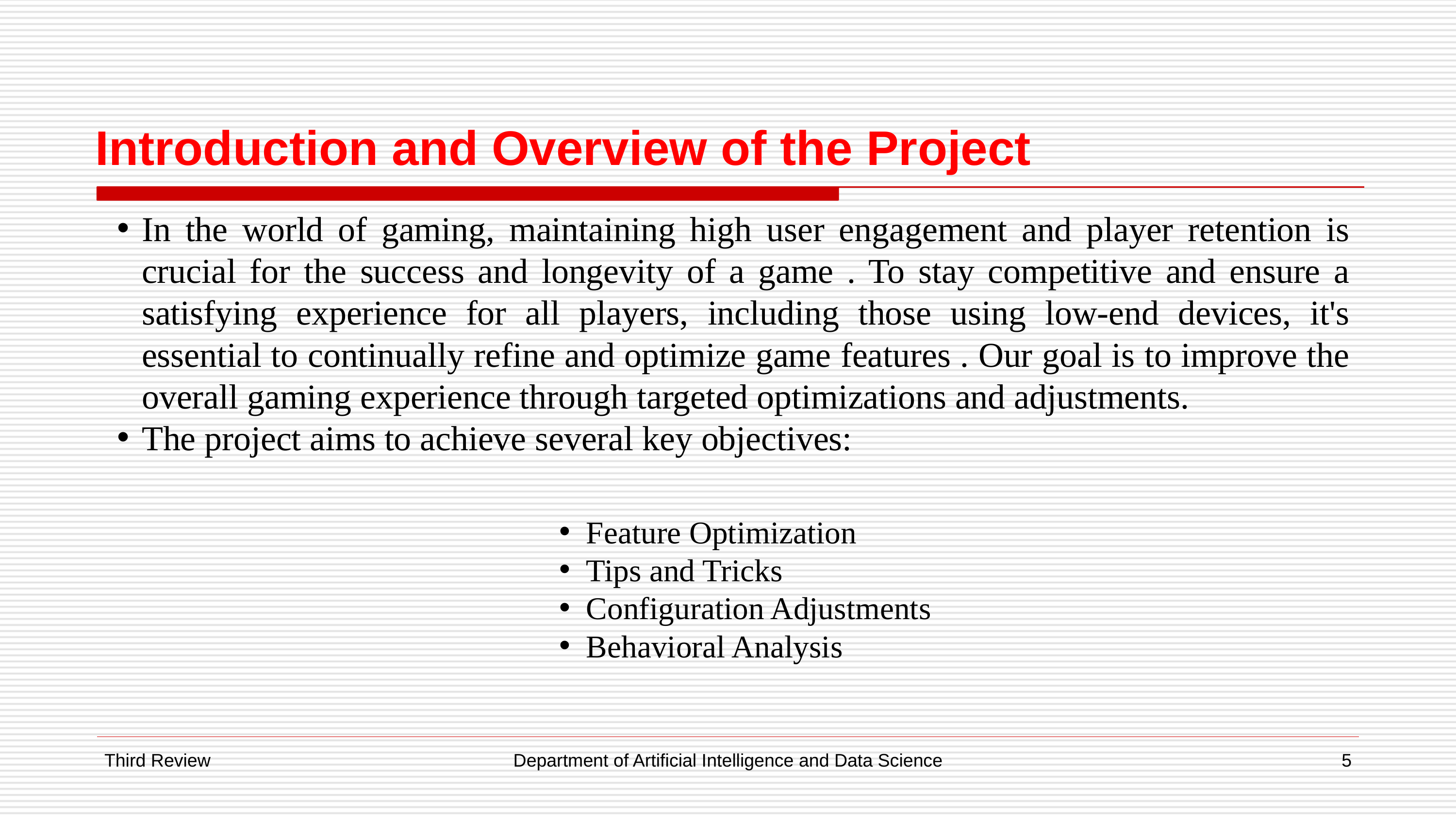

Introduction and Overview of the Project

In the world of gaming, maintaining high user engagement and player retention is crucial for the success and longevity of a game . To stay competitive and ensure a satisfying experience for all players, including those using low-end devices, it's essential to continually refine and optimize game features . Our goal is to improve the overall gaming experience through targeted optimizations and adjustments.
The project aims to achieve several key objectives:

Feature Optimization
Tips and Tricks
Configuration Adjustments
Behavioral Analysis

Third Review
Department of Artificial Intelligence and Data Science
5